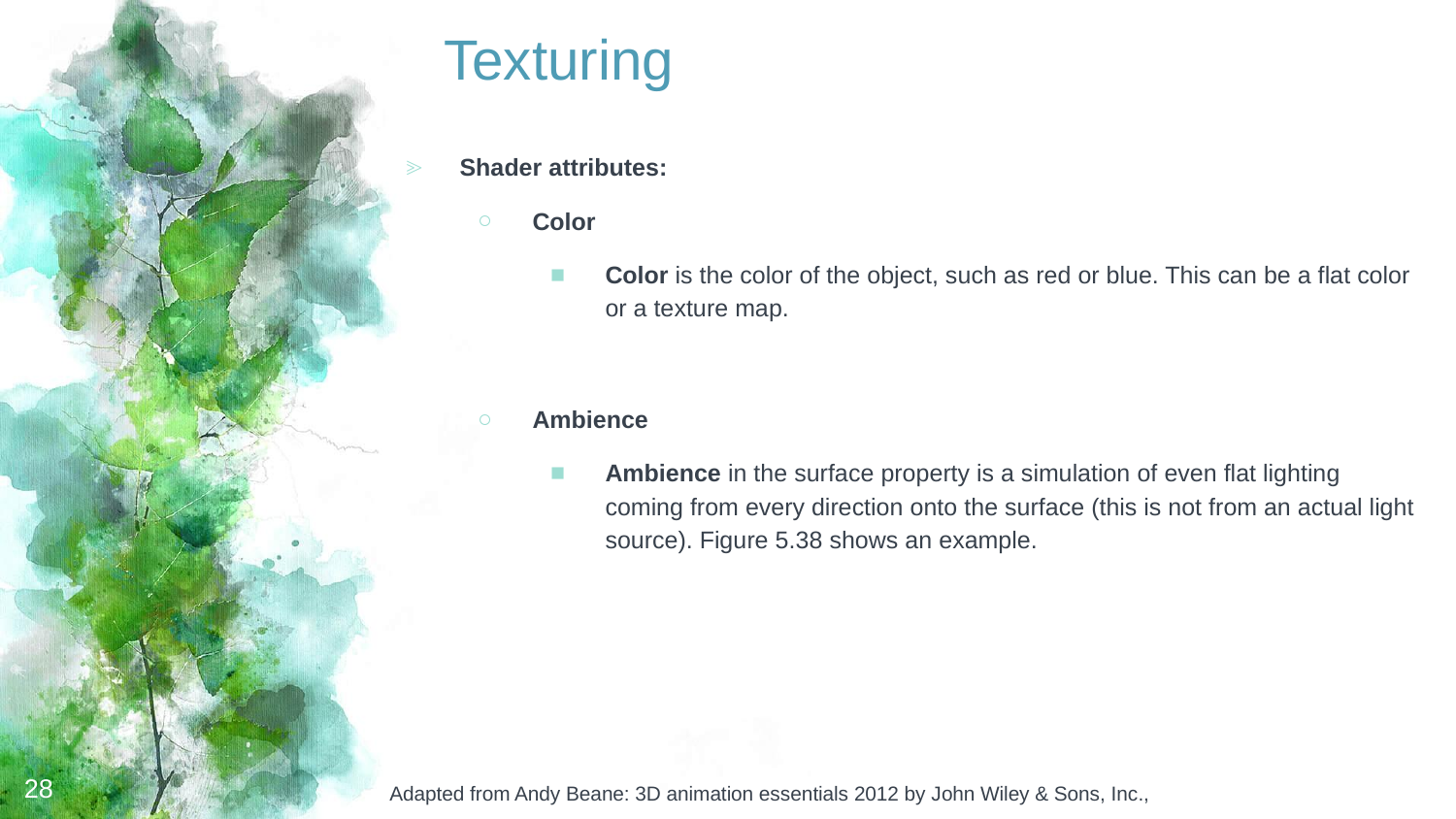

# Texturing
Shader attributes:
Color
Color is the color of the object, such as red or blue. This can be a flat color or a texture map.

Ambience
Ambience in the surface property is a simulation of even flat lighting coming from every direction onto the surface (this is not from an actual light source). Figure 5.38 shows an example.
28
Adapted from Andy Beane: 3D animation essentials 2012 by John Wiley & Sons, Inc.,